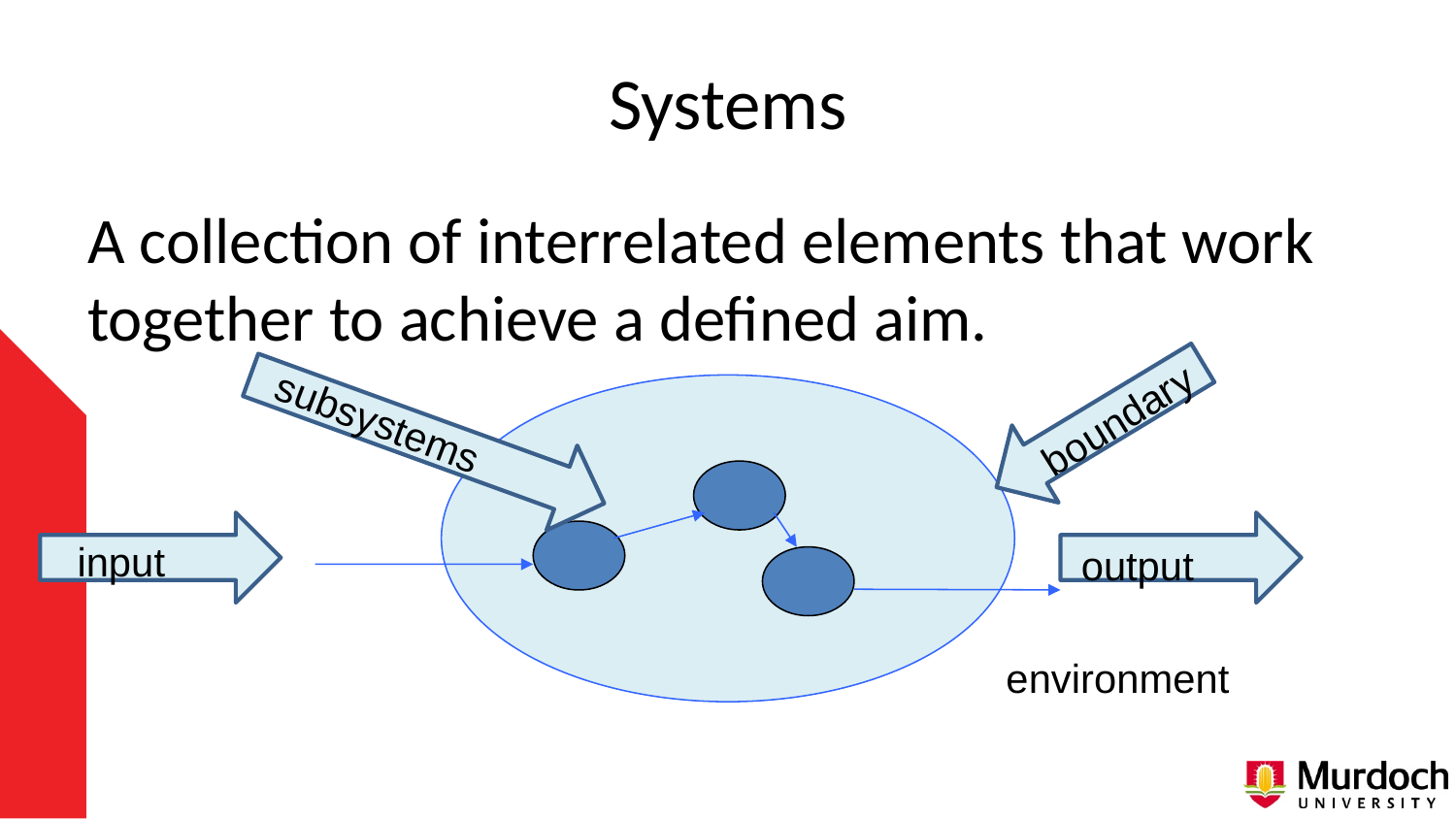

# Systems
A collection of interrelated elements that work together to achieve a defined aim.

boundary

subsystems

input
output

environment